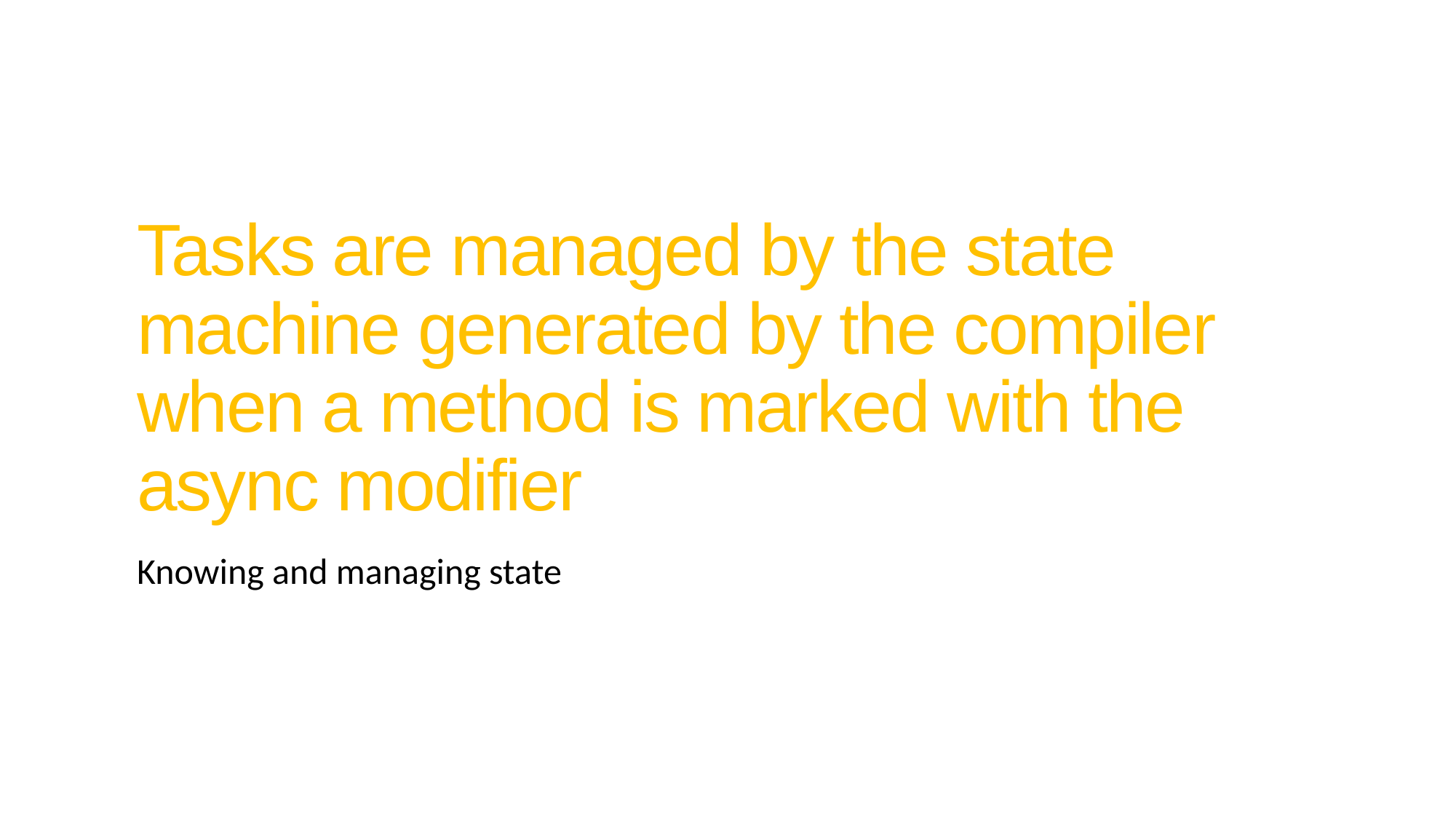

# Tasks are managed by the state machine generated by the compiler when a method is marked with the async modifier
Knowing and managing state